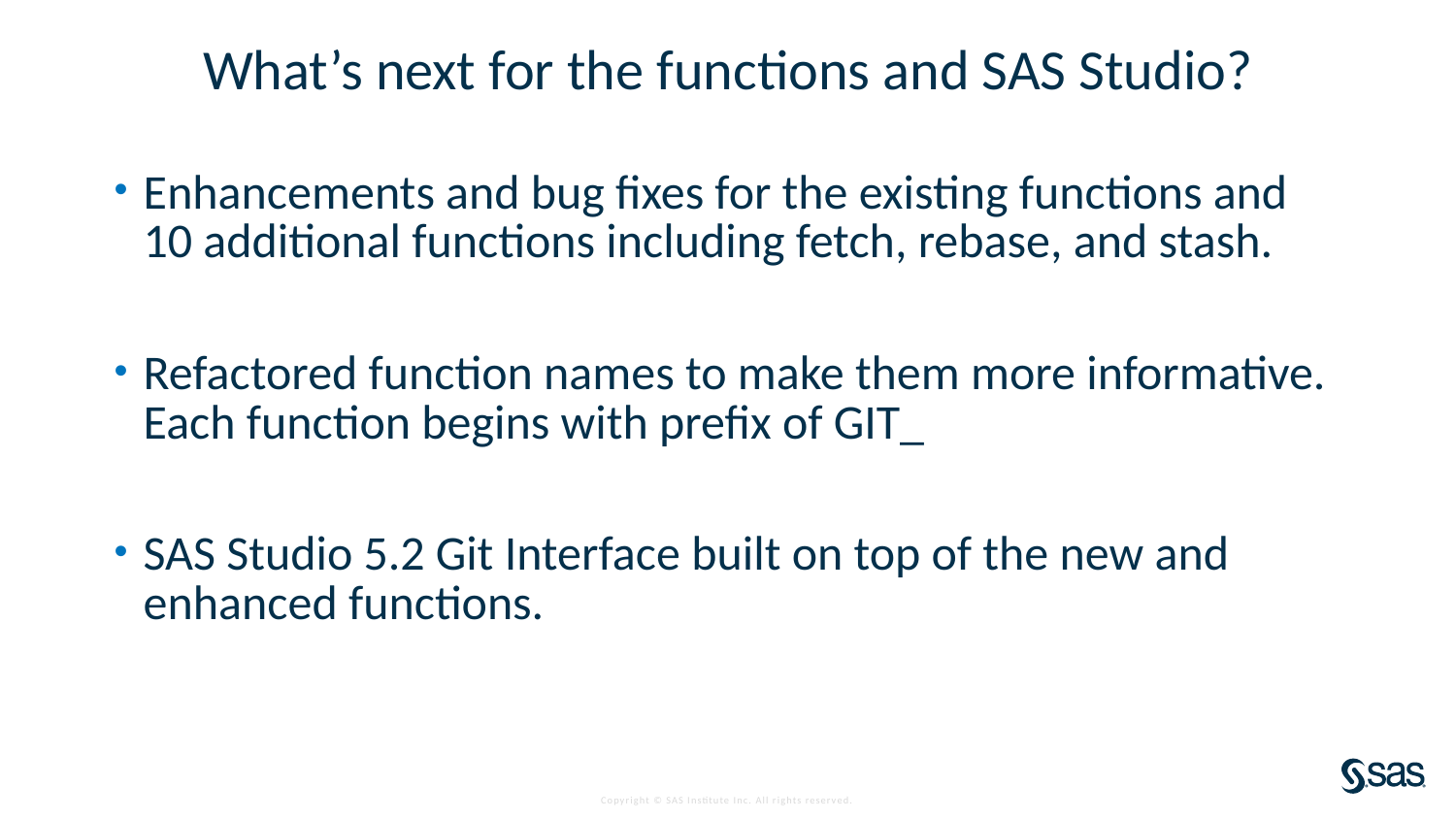

# What’s next for the functions and SAS Studio?

Enhancements and bug fixes for the existing functions and 10 additional functions including fetch, rebase, and stash.

Refactored function names to make them more informative. Each function begins with prefix of GIT_

SAS Studio 5.2 Git Interface built on top of the new and enhanced functions.